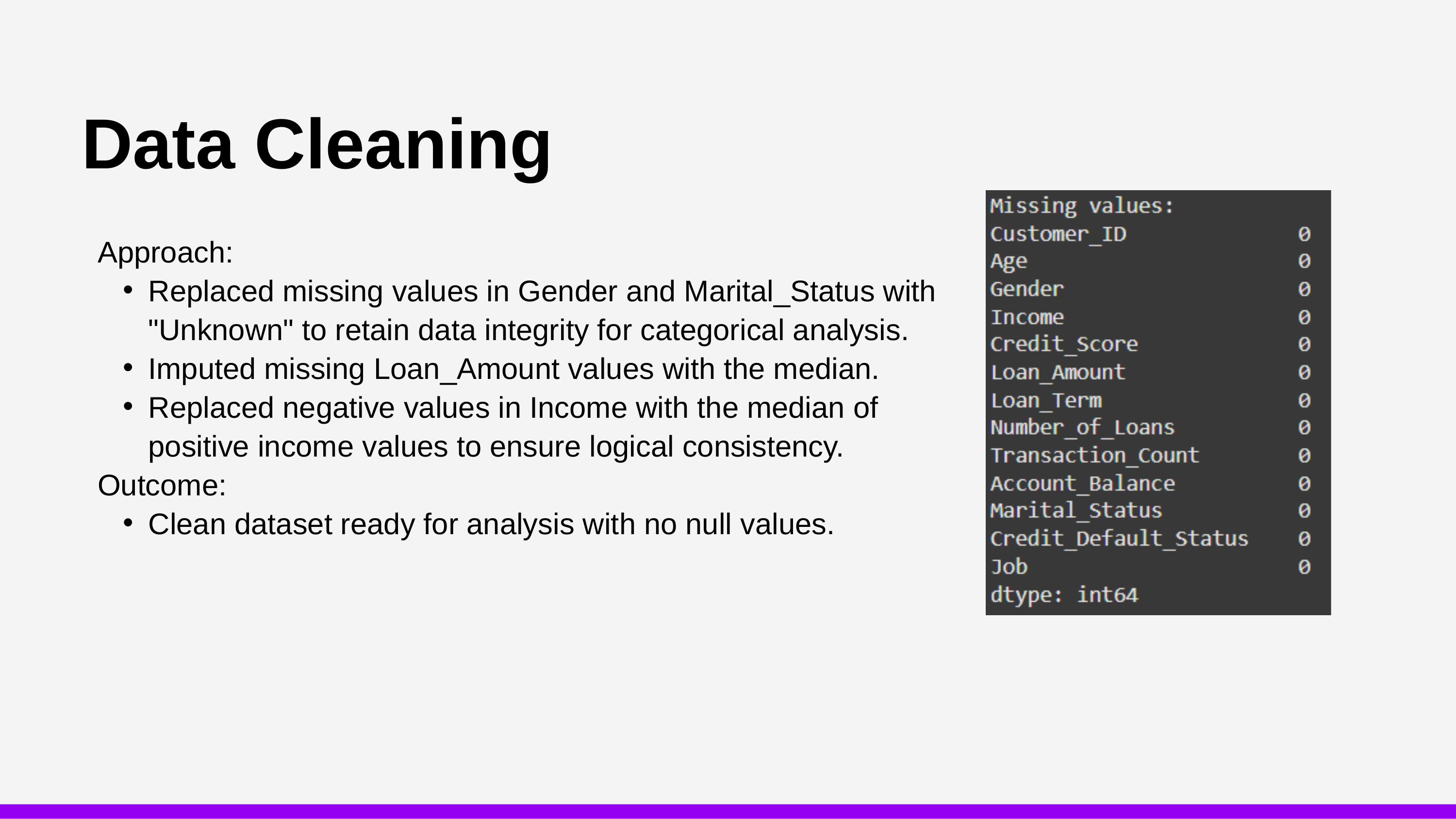

Data Cleaning

Approach:
Replaced missing values in Gender and Marital_Status with "Unknown" to retain data integrity for categorical analysis.
Imputed missing Loan_Amount values with the median.
Replaced negative values in Income with the median of positive income values to ensure logical consistency.
Outcome:
Clean dataset ready for analysis with no null values.